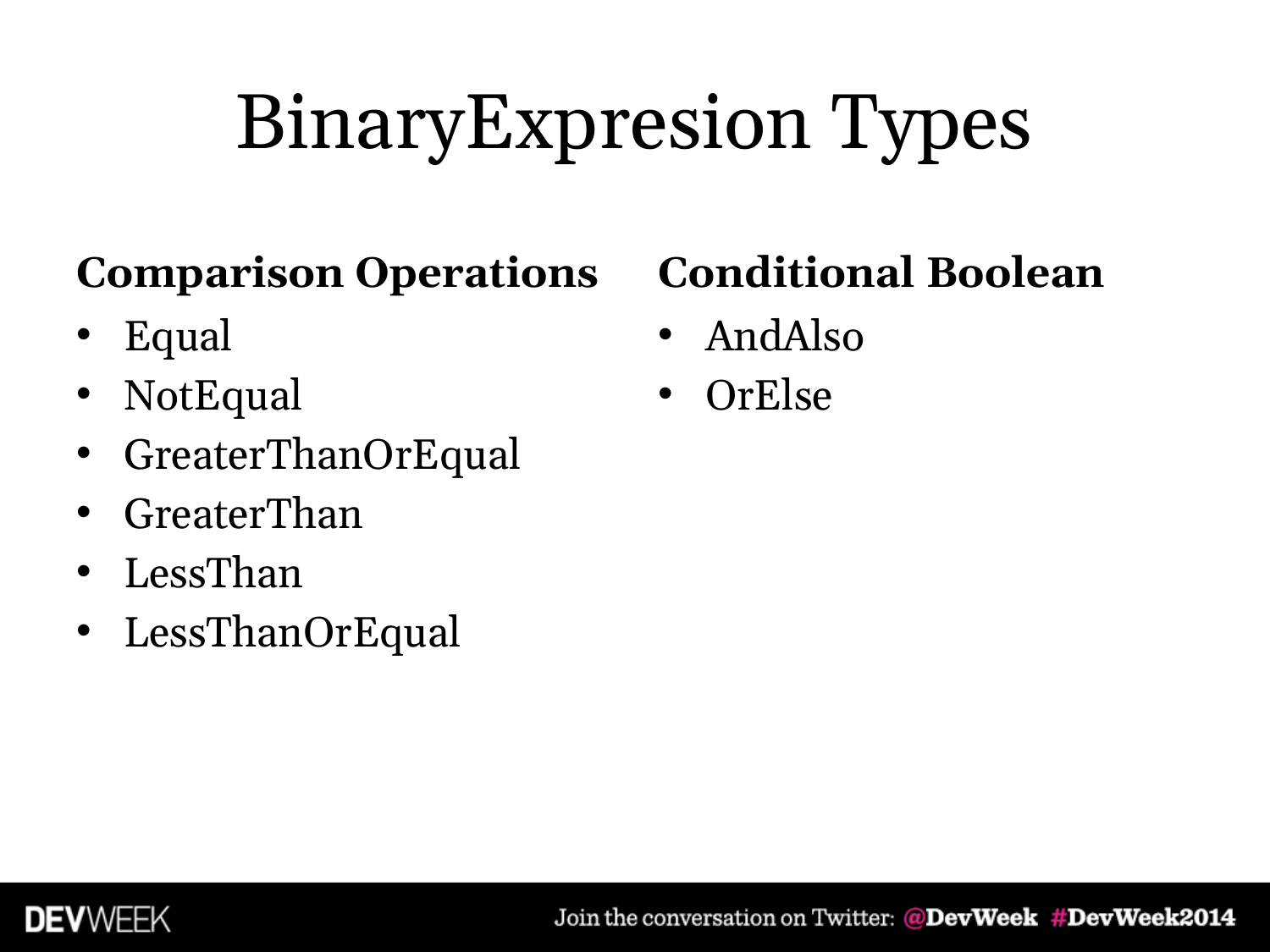

# BinaryExpresion Types
Comparison Operations
Conditional Boolean
Equal
NotEqual
GreaterThanOrEqual
GreaterThan
LessThan
LessThanOrEqual
AndAlso
OrElse